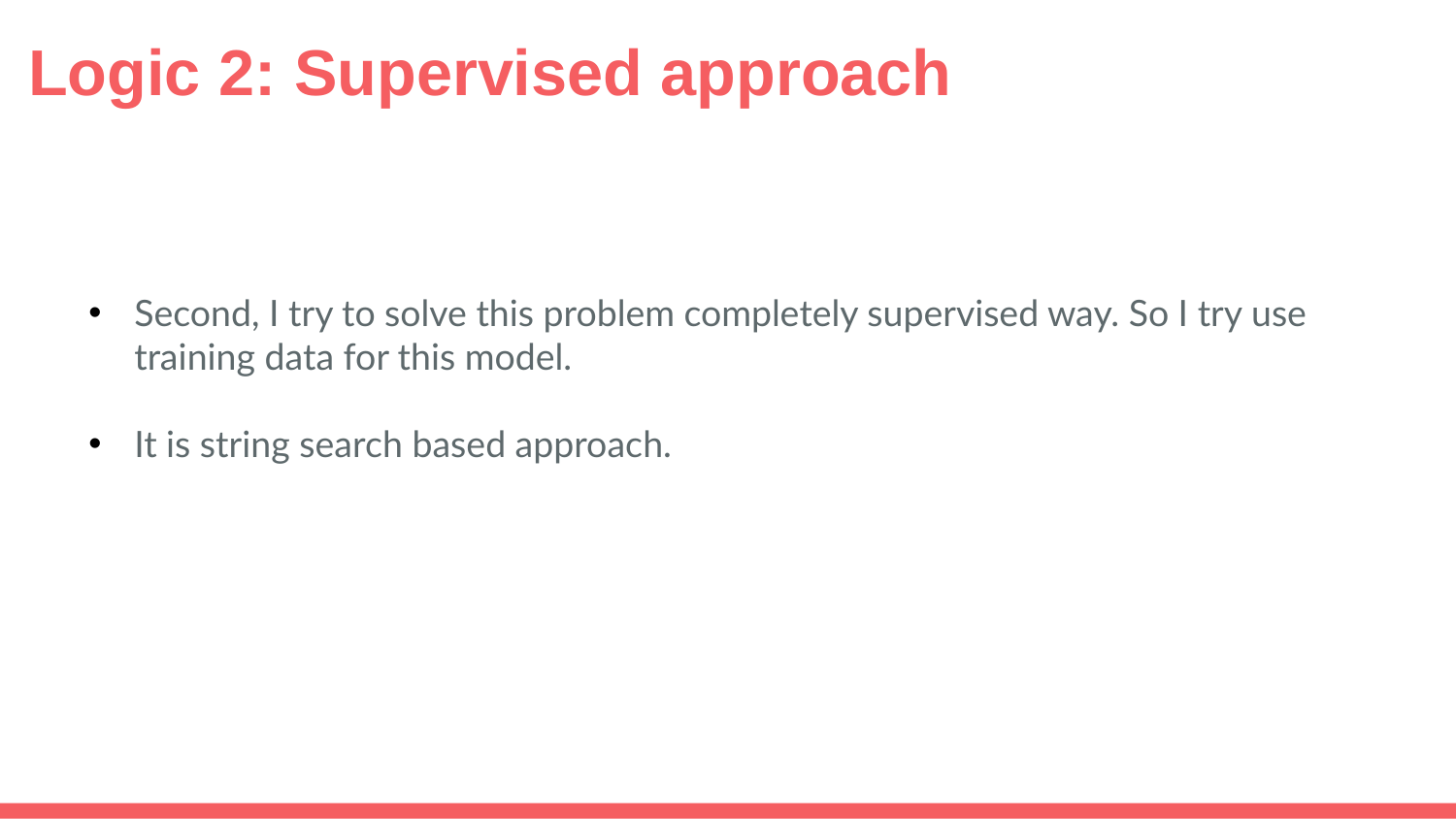

# Logic 2: Supervised approach

Second, I try to solve this problem completely supervised way. So I try use training data for this model.

It is string search based approach.